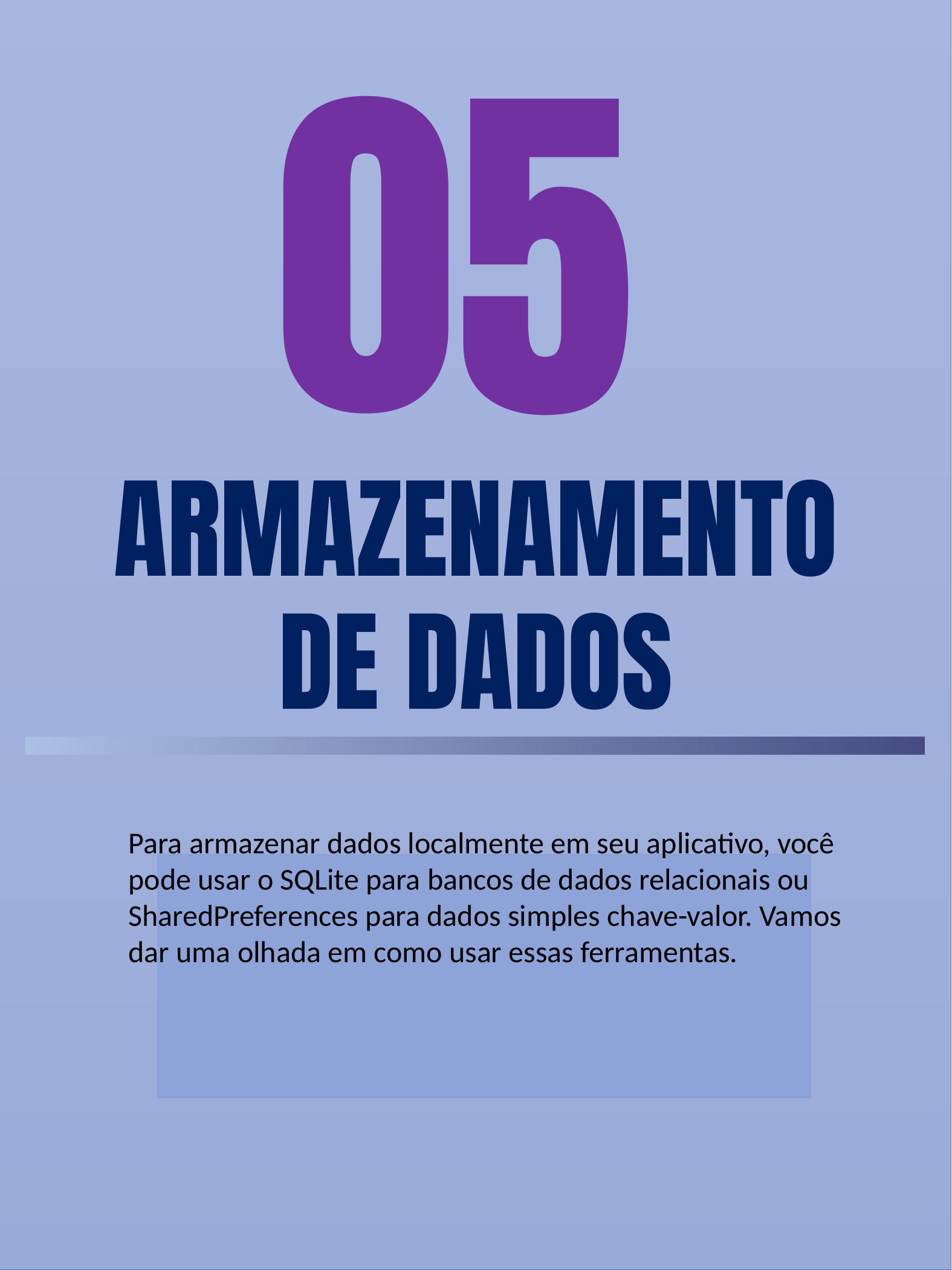

05
ARMAZENAMENTO DE DADOS

Para armazenar dados localmente em seu aplicativo, você pode usar o SQLite para bancos de dados relacionais ou SharedPreferences para dados simples chave-valor. Vamos dar uma olhada em como usar essas ferramentas.

App Android
12